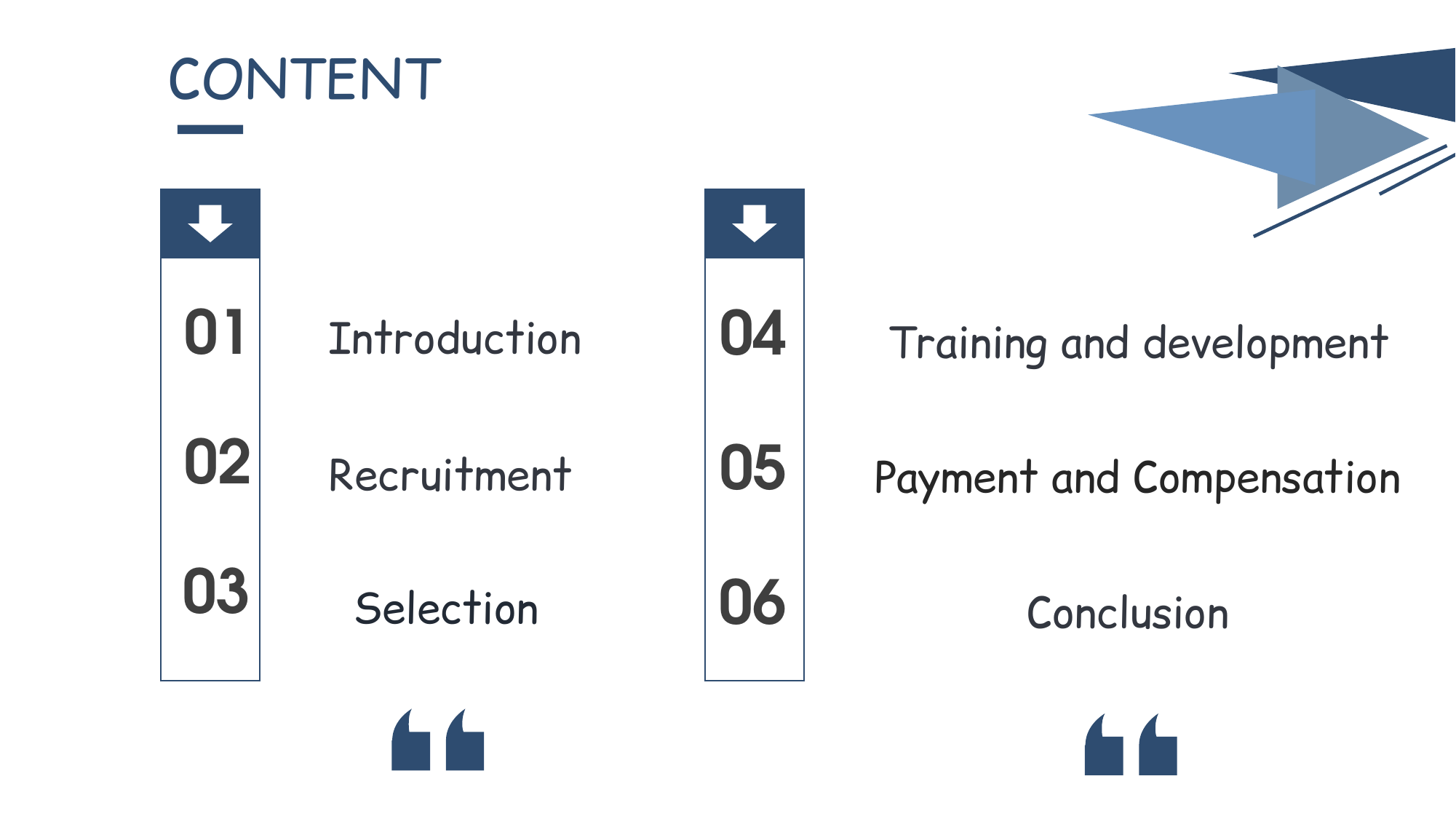

CONTENT

01
04
Introduction
Training and development
02
05
Recruitment
Payment and Compensation
03
06
Selection
Conclusion